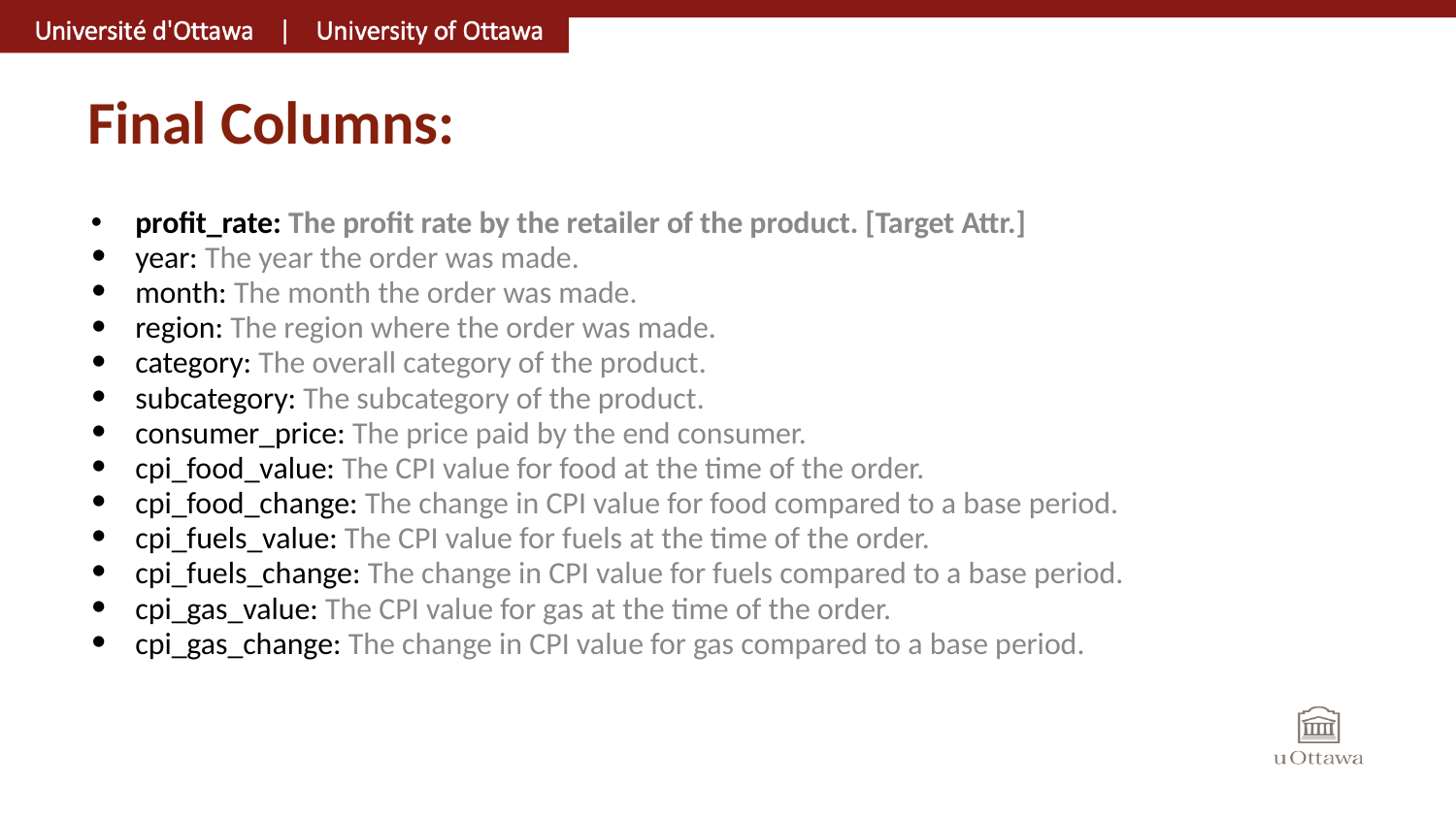

Final Columns:

profit_rate: The profit rate by the retailer of the product. [Target Attr.]
year: The year the order was made.
month: The month the order was made.
region: The region where the order was made.
category: The overall category of the product.
subcategory: The subcategory of the product.
consumer_price: The price paid by the end consumer.
cpi_food_value: The CPI value for food at the time of the order.
cpi_food_change: The change in CPI value for food compared to a base period.
cpi_fuels_value: The CPI value for fuels at the time of the order.
cpi_fuels_change: The change in CPI value for fuels compared to a base period.
cpi_gas_value: The CPI value for gas at the time of the order.
cpi_gas_change: The change in CPI value for gas compared to a base period.